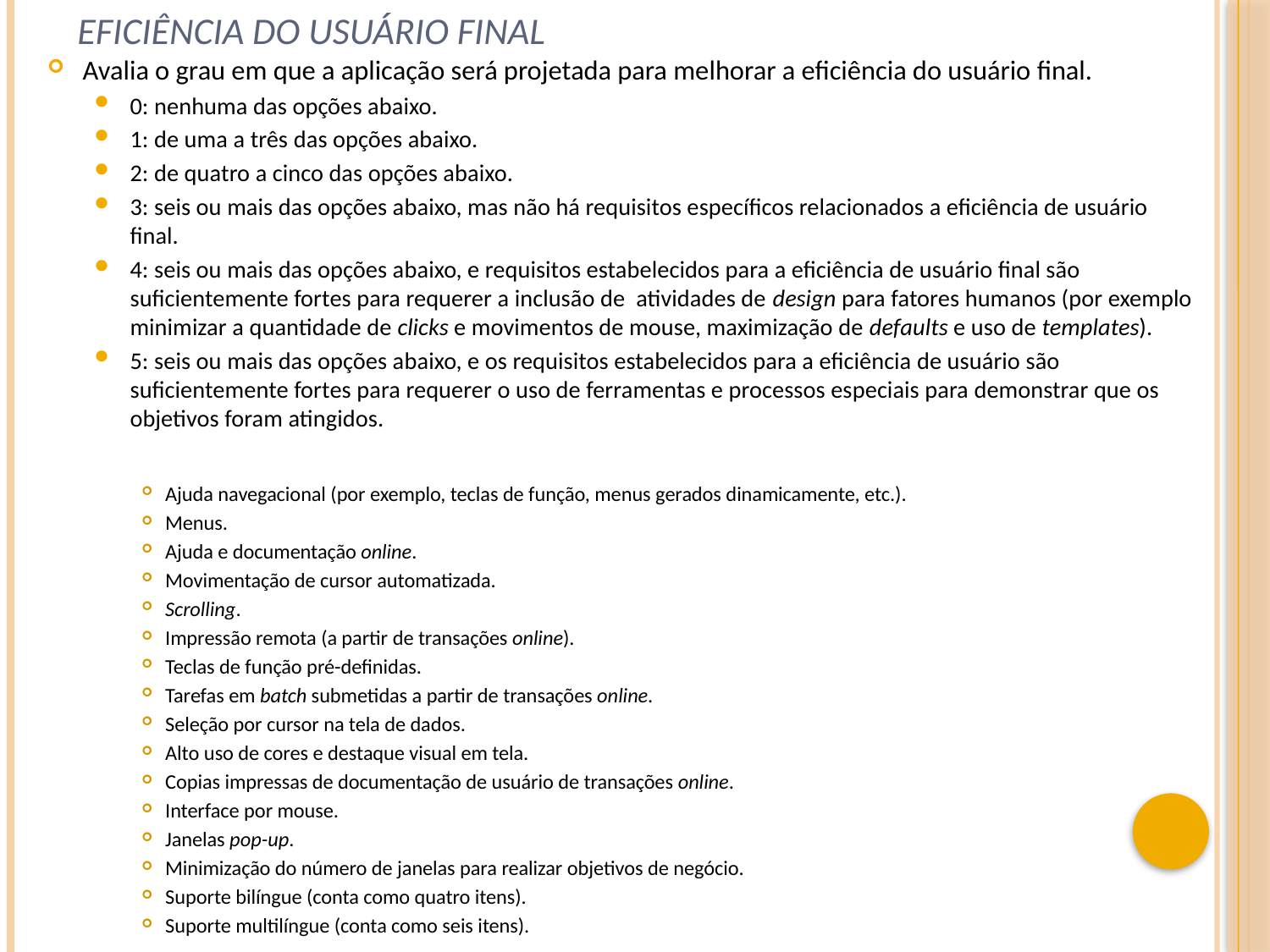

# eficiência do usuário final
Avalia o grau em que a aplicação será projetada para melhorar a eficiência do usuário final.
0: nenhuma das opções abaixo.
1: de uma a três das opções abaixo.
2: de quatro a cinco das opções abaixo.
3: seis ou mais das opções abaixo, mas não há requisitos específicos relacionados a eficiência de usuário final.
4: seis ou mais das opções abaixo, e requisitos estabelecidos para a eficiência de usuário final são suficientemente fortes para requerer a inclusão de  atividades de design para fatores humanos (por exemplo minimizar a quantidade de clicks e movimentos de mouse, maximização de defaults e uso de templates).
5: seis ou mais das opções abaixo, e os requisitos estabelecidos para a eficiência de usuário são suficientemente fortes para requerer o uso de ferramentas e processos especiais para demonstrar que os objetivos foram atingidos.

Ajuda navegacional (por exemplo, teclas de função, menus gerados dinamicamente, etc.).
Menus.
Ajuda e documentação online.
Movimentação de cursor automatizada.
Scrolling.
Impressão remota (a partir de transações online).
Teclas de função pré-definidas.
Tarefas em batch submetidas a partir de transações online.
Seleção por cursor na tela de dados.
Alto uso de cores e destaque visual em tela.
Copias impressas de documentação de usuário de transações online.
Interface por mouse.
Janelas pop-up.
Minimização do número de janelas para realizar objetivos de negócio.
Suporte bilíngue (conta como quatro itens).
Suporte multilíngue (conta como seis itens).